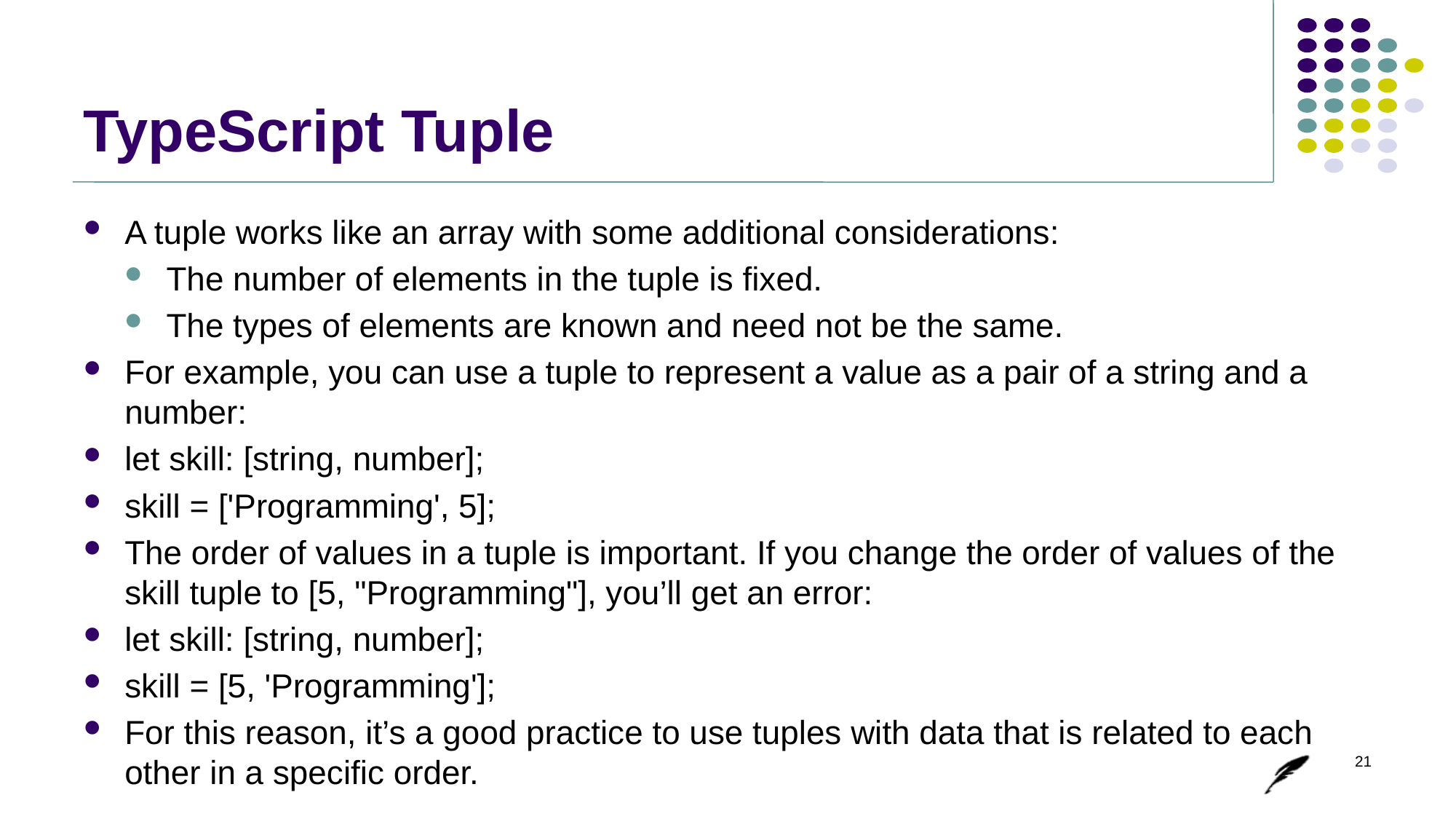

# TypeScript Tuple
A tuple works like an array with some additional considerations:
The number of elements in the tuple is fixed.
The types of elements are known and need not be the same.
For example, you can use a tuple to represent a value as a pair of a string and a number:
let skill: [string, number];
skill = ['Programming', 5];
The order of values in a tuple is important. If you change the order of values of the skill tuple to [5, "Programming"], you’ll get an error:
let skill: [string, number];
skill = [5, 'Programming'];
For this reason, it’s a good practice to use tuples with data that is related to each other in a specific order.
21